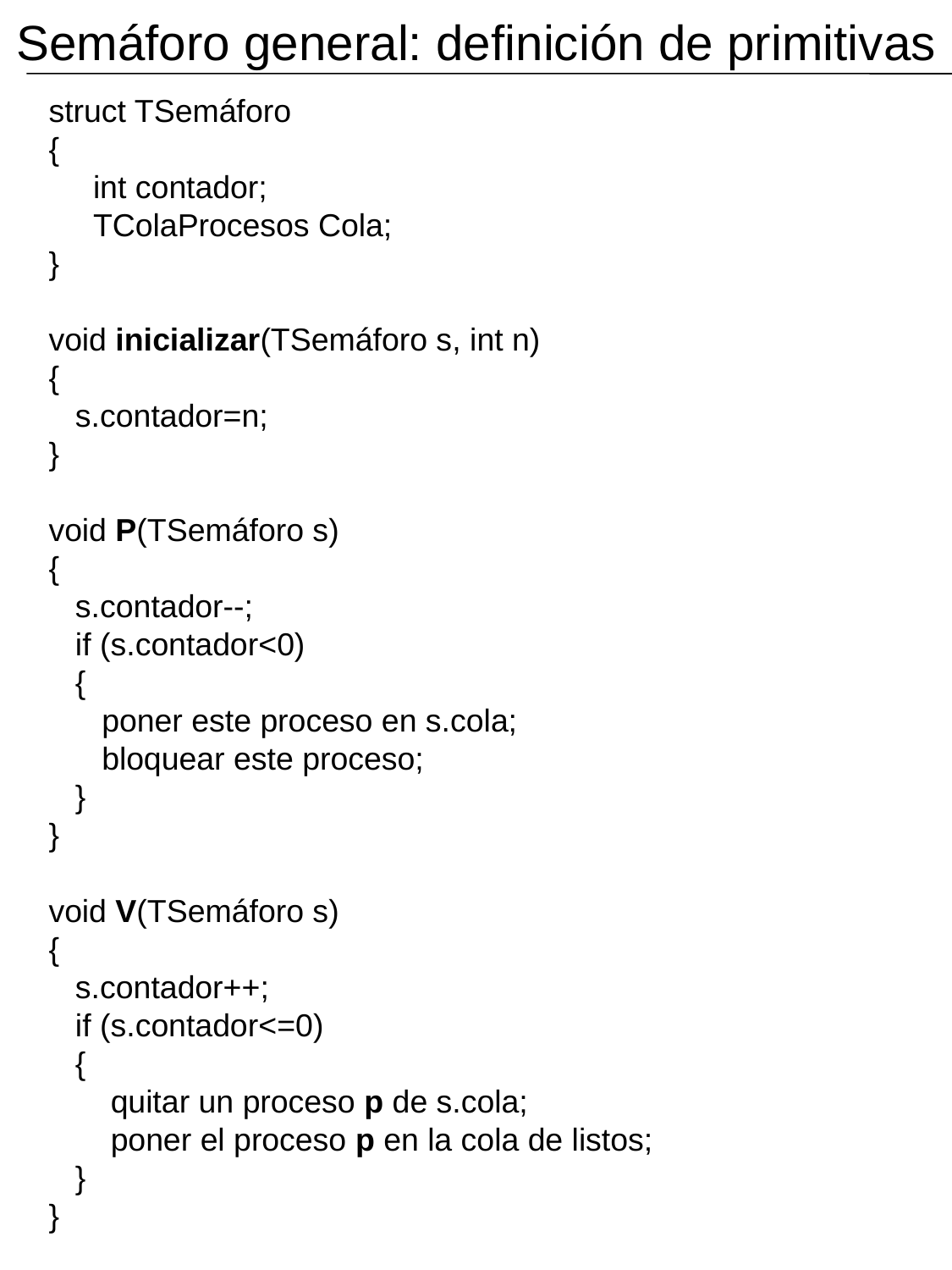

Semáforo general: definición de primitivas

struct TSemáforo
{
     int contador;
     TColaProcesos Cola;
}

void inicializar(TSemáforo s, int n)
{
   s.contador=n;
}

void P(TSemáforo s)
{
   s.contador--;
   if (s.contador<0)
   {
      poner este proceso en s.cola;
      bloquear este proceso;
   }
}

void V(TSemáforo s)
{
   s.contador++;
   if (s.contador<=0)
   {
       quitar un proceso p de s.cola;
       poner el proceso p en la cola de listos;
   }
}